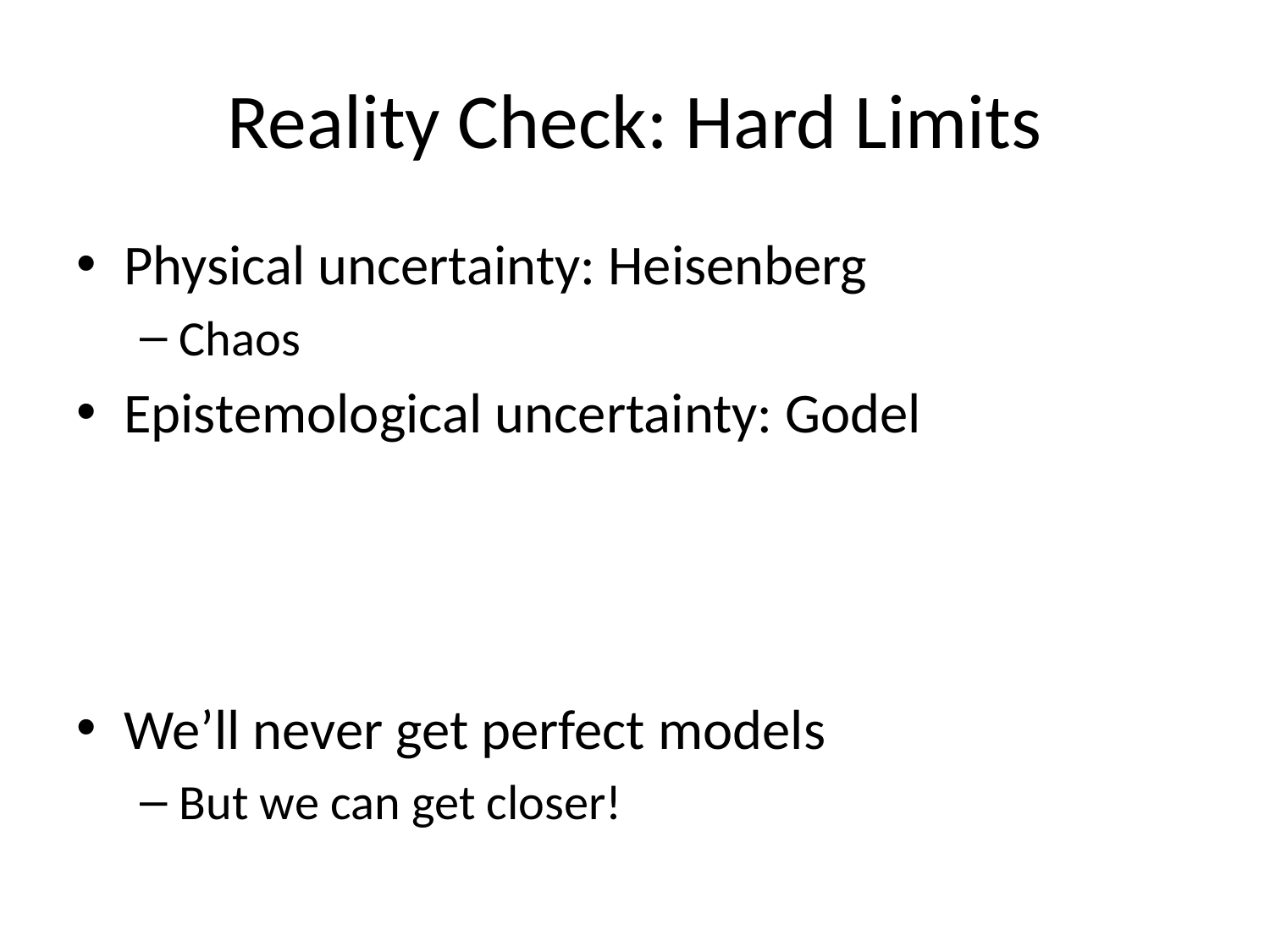

# Reality Check: Hard Limits
Physical uncertainty: Heisenberg
Chaos
Epistemological uncertainty: Godel

We’ll never get perfect models
But we can get closer!